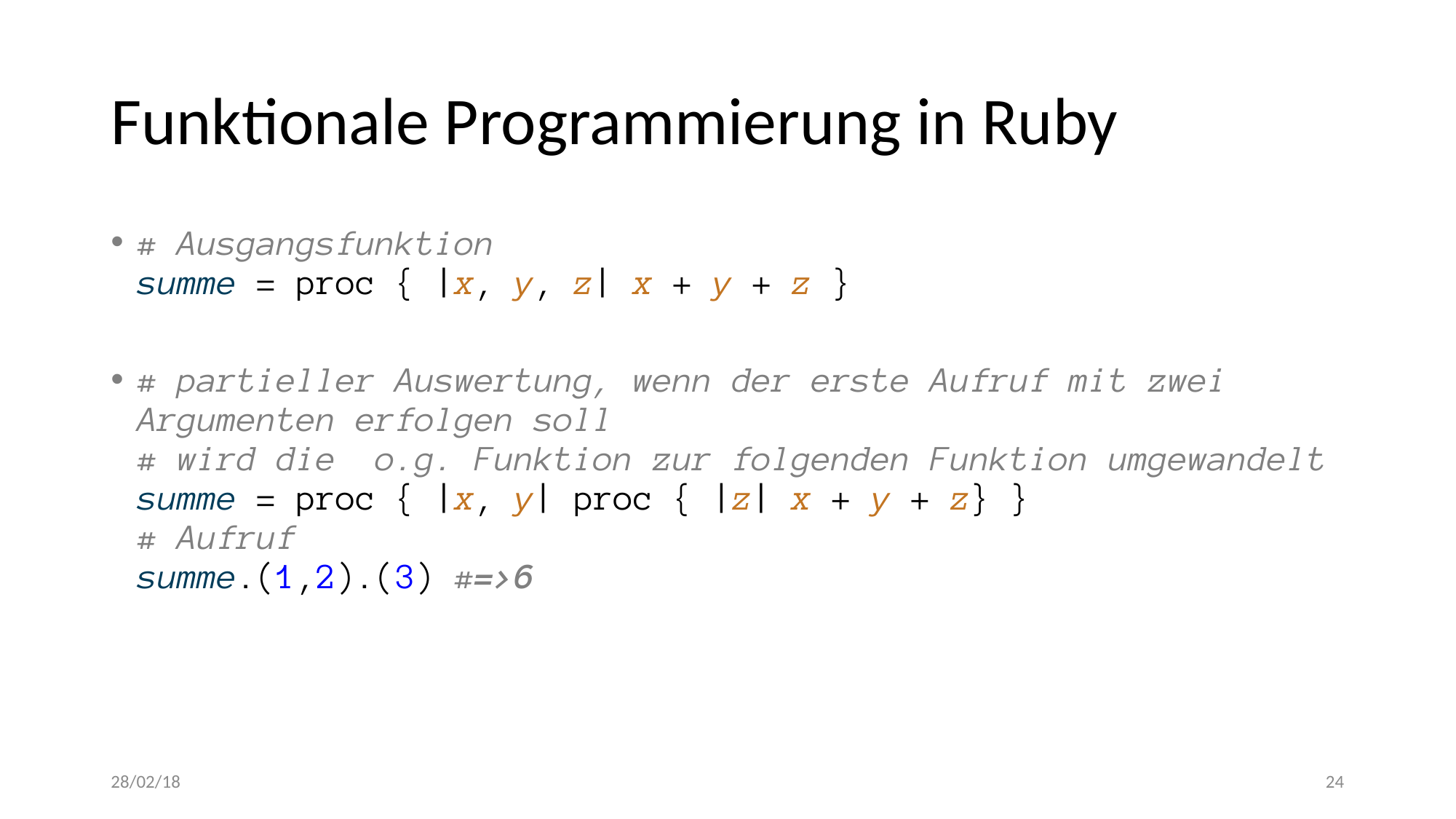

# Funktionale Programmierung in Ruby
# Ausgangsfunktion summe = proc { |x, y, z| x + y + z }
# partieller Auswertung, wenn der erste Aufruf mit zwei Argumenten erfolgen soll # wird die  o.g. Funktion zur folgenden Funktion umgewandelt summe = proc { |x, y| proc { |z| x + y + z} } # Aufruf summe.(1,2).(3) #=>6
28/02/18
24